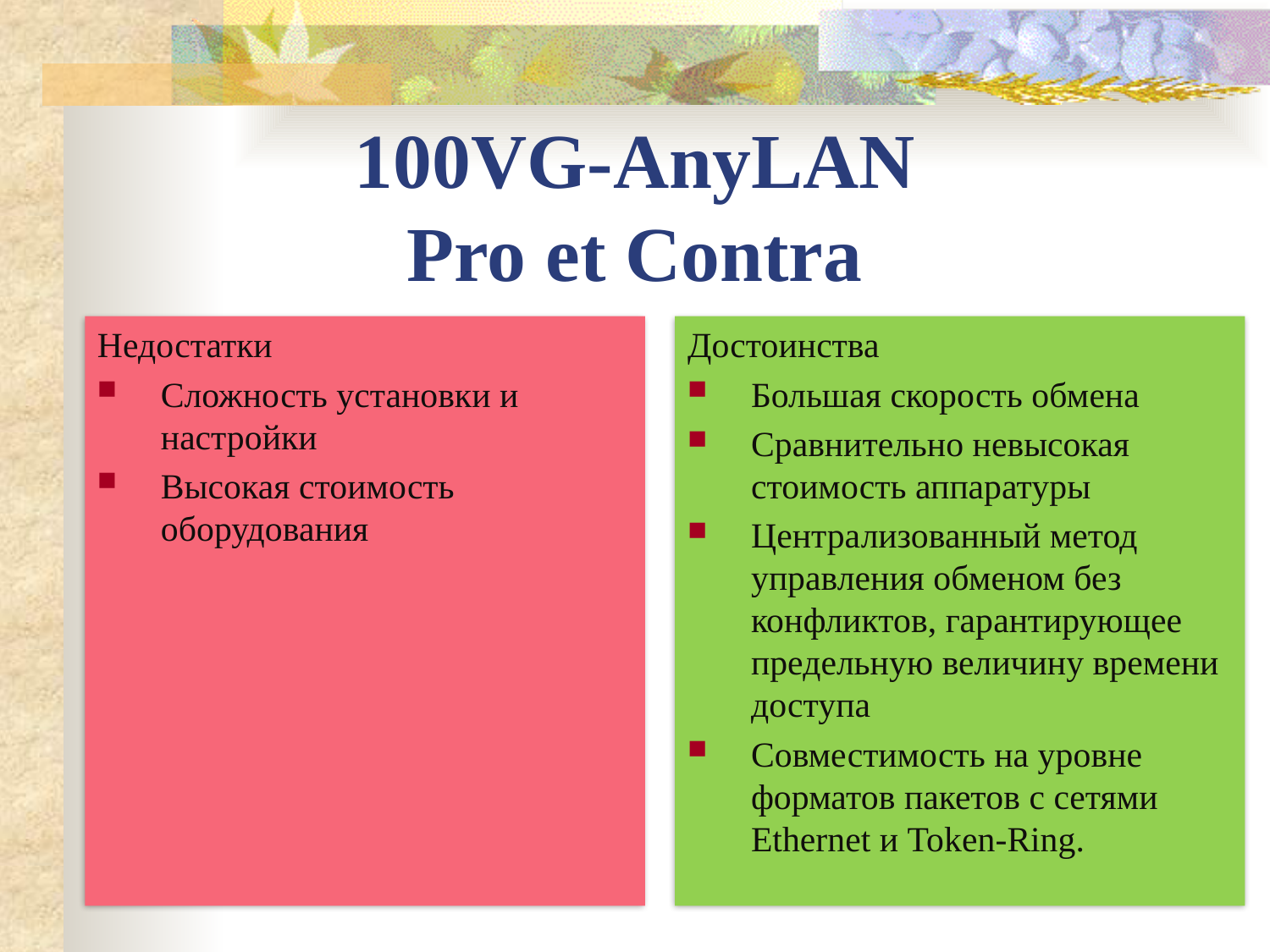

100VG-AnyLAN
Pro et Contra
Достоинства
Большая скорость обмена
Сравнительно невысокая стоимость аппаратуры
Централизованный метод управления обменом без конфликтов, гарантирующее предельную величину времени доступа
Совместимость на уровне форматов пакетов с сетями Ethernet и Token-Ring.
Недостатки
Сложность установки и настройки
Высокая стоимость оборудования